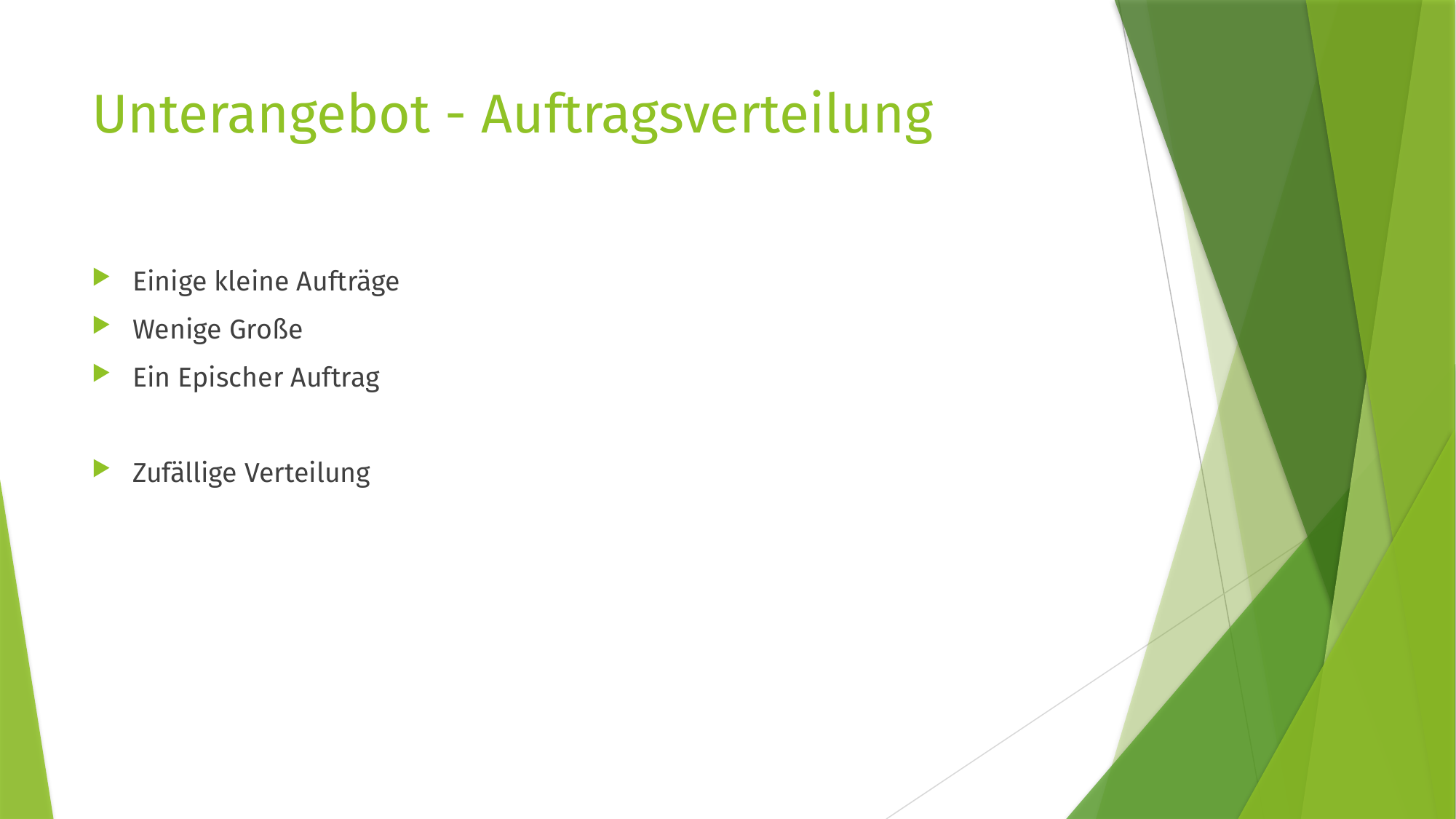

# Unterangebot - Auftragsverteilung
Einige kleine Aufträge
Wenige Große
Ein Epischer Auftrag

Zufällige Verteilung